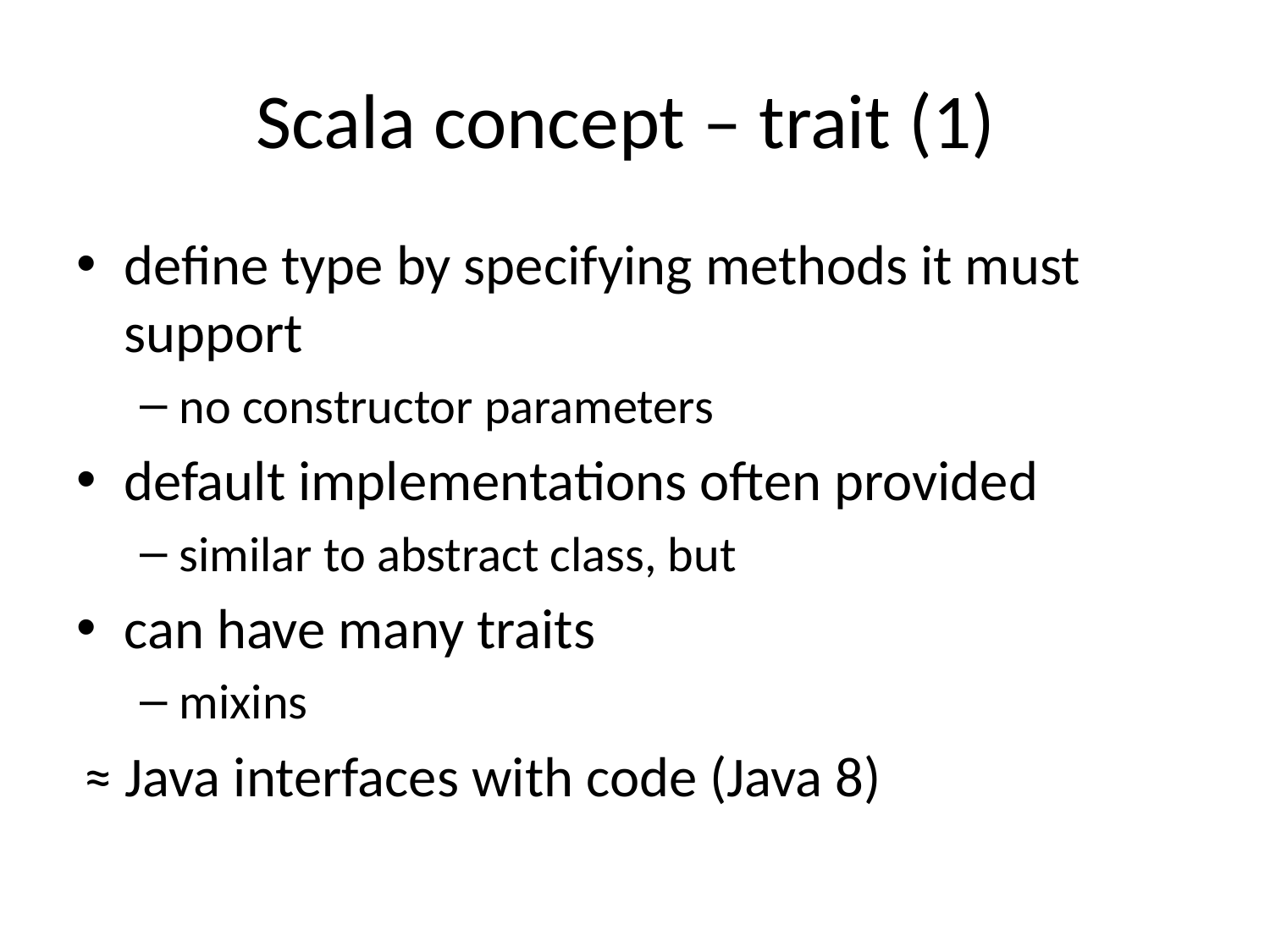

# Scala concept – trait (1)
define type by specifying methods it must support
no constructor parameters
default implementations often provided
similar to abstract class, but
can have many traits
mixins
≈ Java interfaces with code (Java 8)